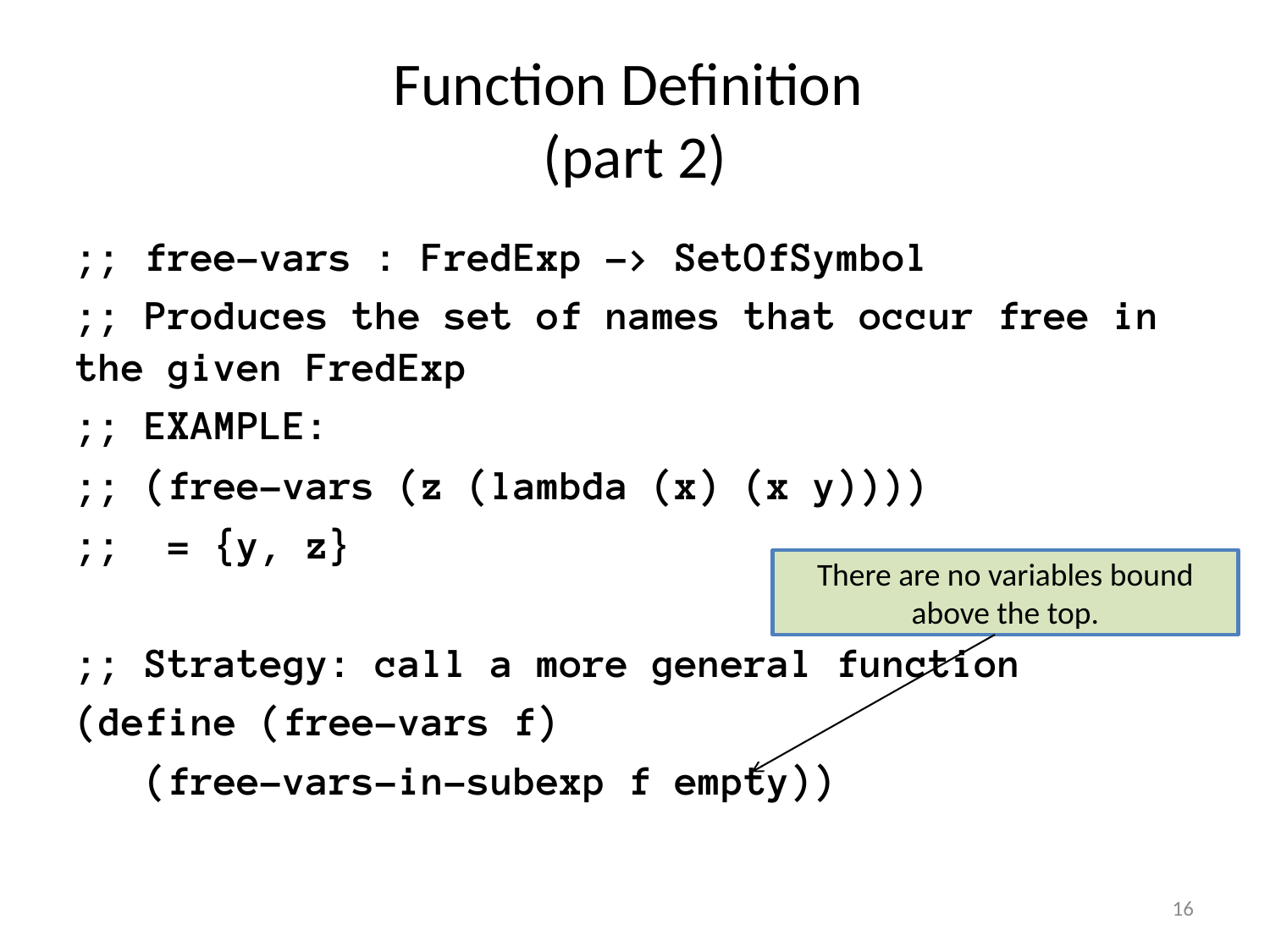

# Function Definition (part 2)
;; free-vars : FredExp -> SetOfSymbol
;; Produces the set of names that occur free in the given FredExp
;; EXAMPLE:
;; (free-vars (z (lambda (x) (x y))))
;;  = {y, z}

;; Strategy: call a more general function
(define (free-vars f)
   (free-vars-in-subexp f empty))
There are no variables bound above the top.
16